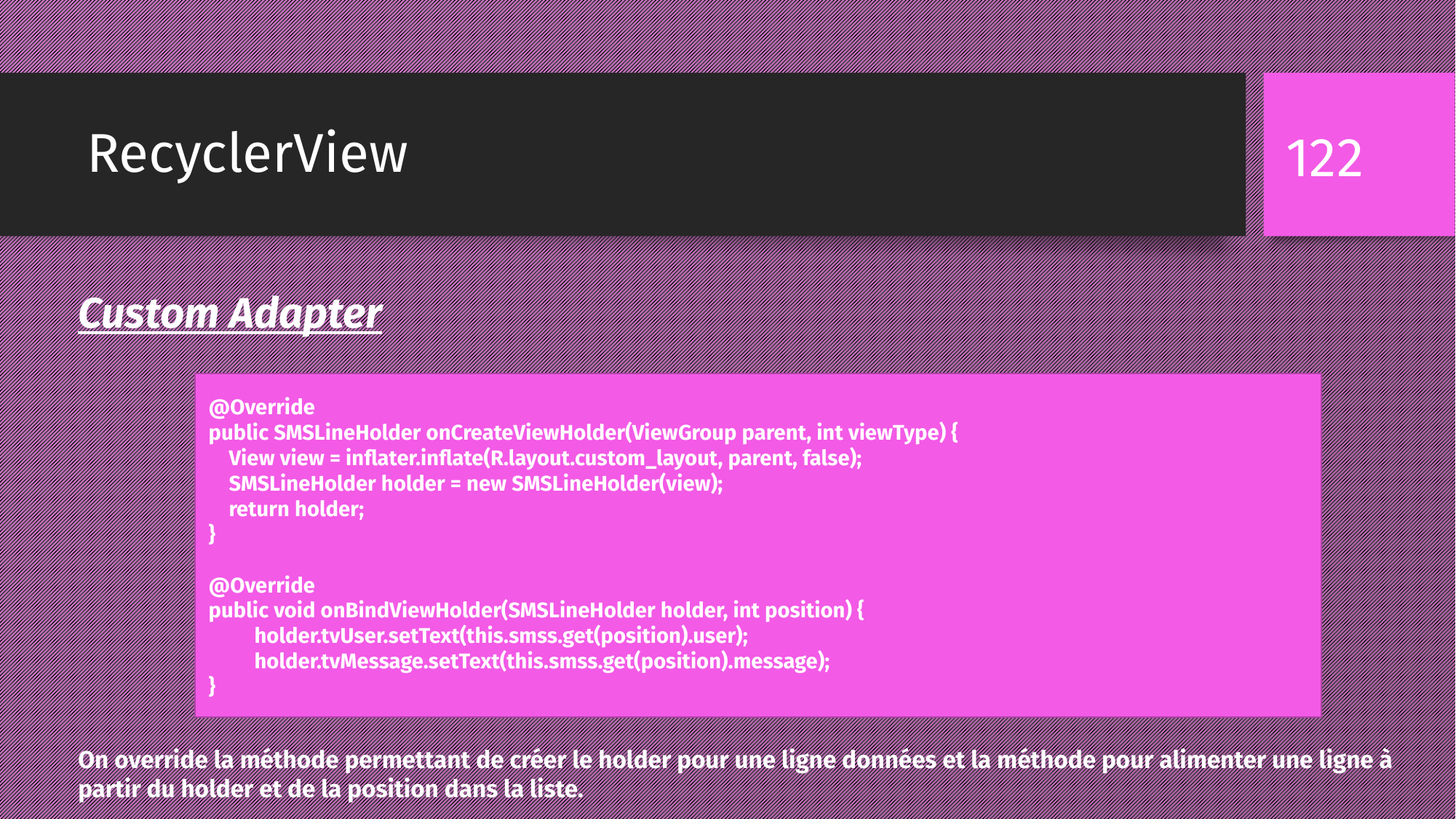

# RecyclerView
122
Custom Adapter

On override la méthode permettant de créer le holder pour une ligne données et la méthode pour alimenter une ligne à partir du holder et de la position dans la liste.

@Override
public SMSLineHolder onCreateViewHolder(ViewGroup parent, int viewType) {
    View view = inflater.inflate(R.layout.custom_layout, parent, false);
    SMSLineHolder holder = new SMSLineHolder(view);
    return holder;
}

@Override
public void onBindViewHolder(SMSLineHolder holder, int position) {
         holder.tvUser.setText(this.smss.get(position).user);
         holder.tvMessage.setText(this.smss.get(position).message);
}